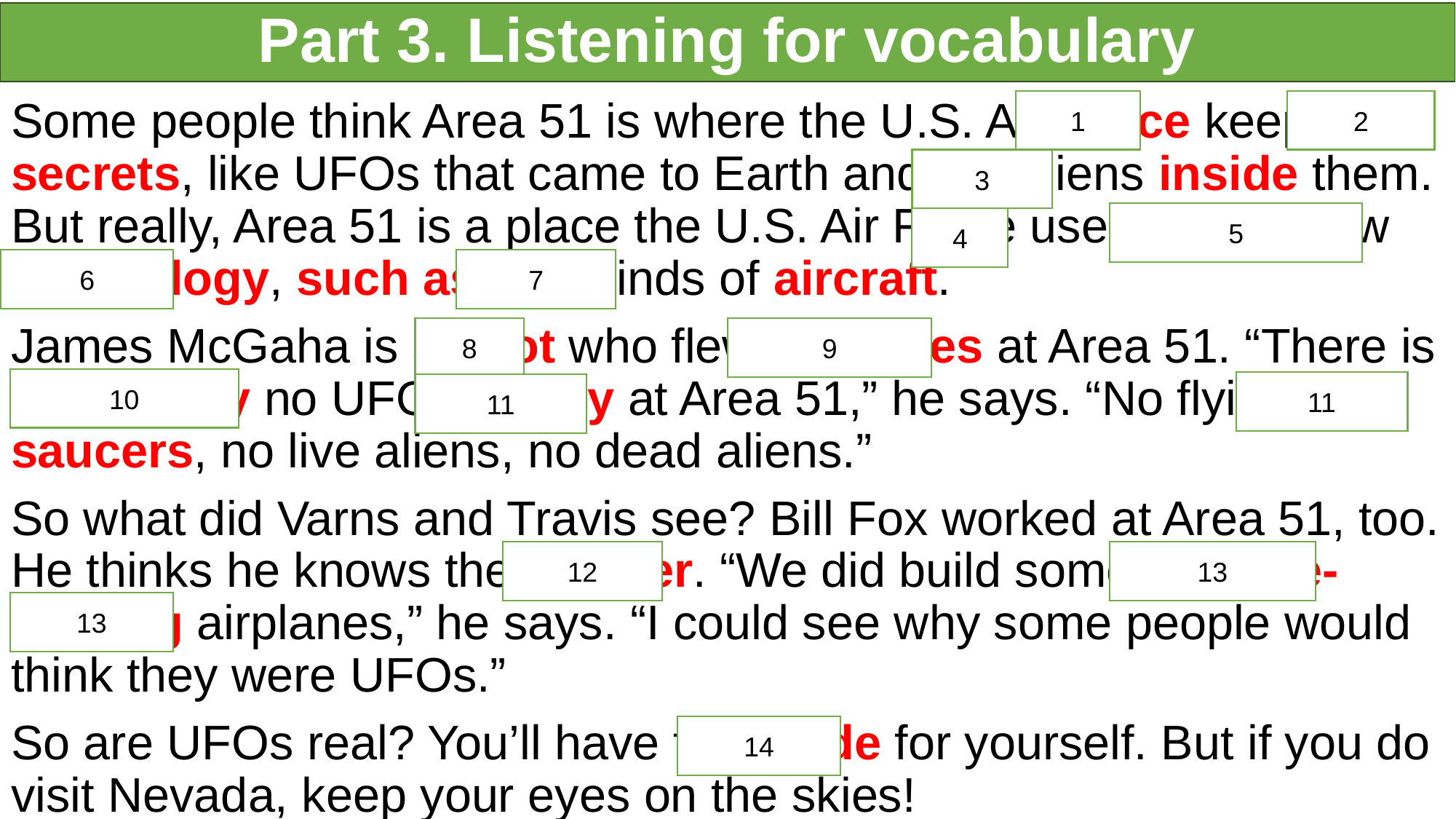

# Part 3. Listening for vocabulary
Some people think Area 51 is where the U.S. Air Force keeps secrets, like UFOs that came to Earth and the aliens inside them. But really, Area 51 is a place the U.S. Air Force uses to test new technology, such as new kinds of aircraft.
James McGaha is a pilot who flew airplanes at Area 51. “There is absolutely no UFO activity at Area 51,” he says. “No flying saucers, no live aliens, no dead aliens.”
So what did Varns and Travis see? Bill Fox worked at Area 51, too. He thinks he knows the answer. “We did build some strange-looking airplanes,” he says. “I could see why some people would think they were UFOs.”
So are UFOs real? You’ll have to decide for yourself. But if you do visit Nevada, keep your eyes on the skies!

1
2
3
5
4
6
7
8
9
10
11
11
12
13
13
14